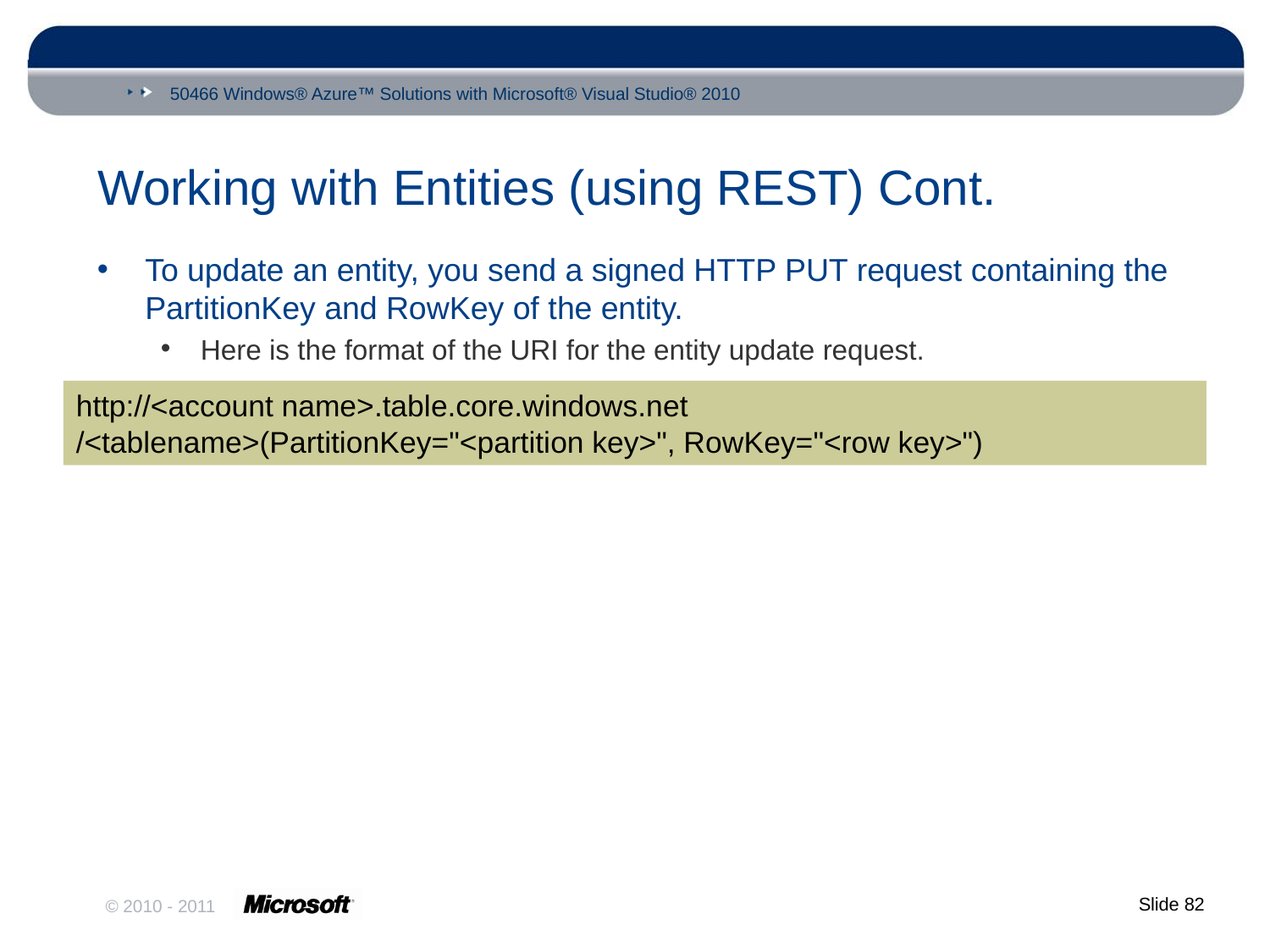

# Working with Entities (using REST) Cont.
To update an entity, you send a signed HTTP PUT request containing the PartitionKey and RowKey of the entity.
Here is the format of the URI for the entity update request.

http://<account name>.table.core.windows.net /<tablename>(PartitionKey="<partition key>", RowKey="<row key>")